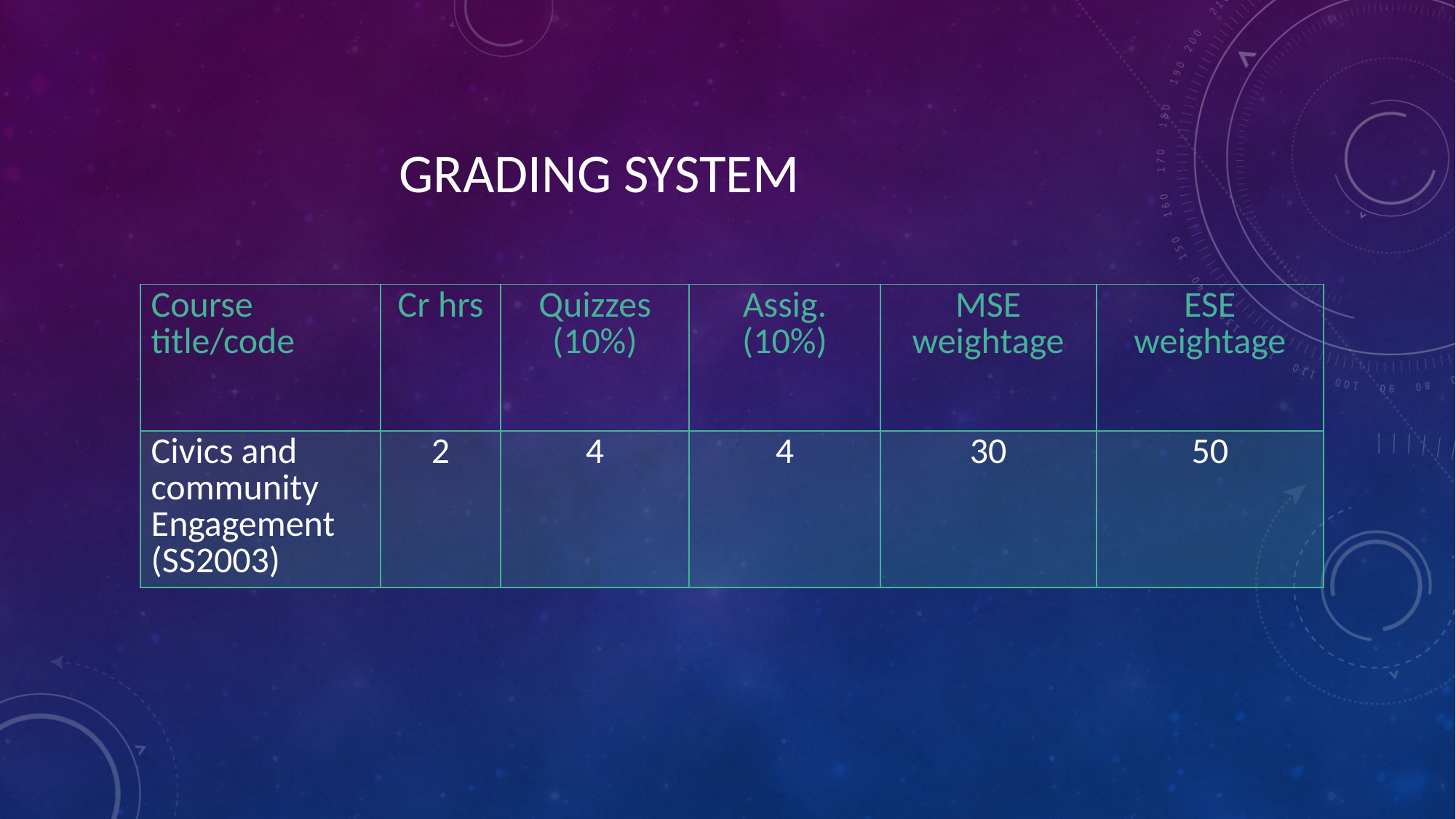

# Grading System
| Course title/code | Cr hrs | Quizzes (10%) | Assig. (10%) | MSE weightage | ESE weightage |
| --- | --- | --- | --- | --- | --- |
| Civics and community Engagement (SS2003) | 2 | 4 | 4 | 30 | 50 |